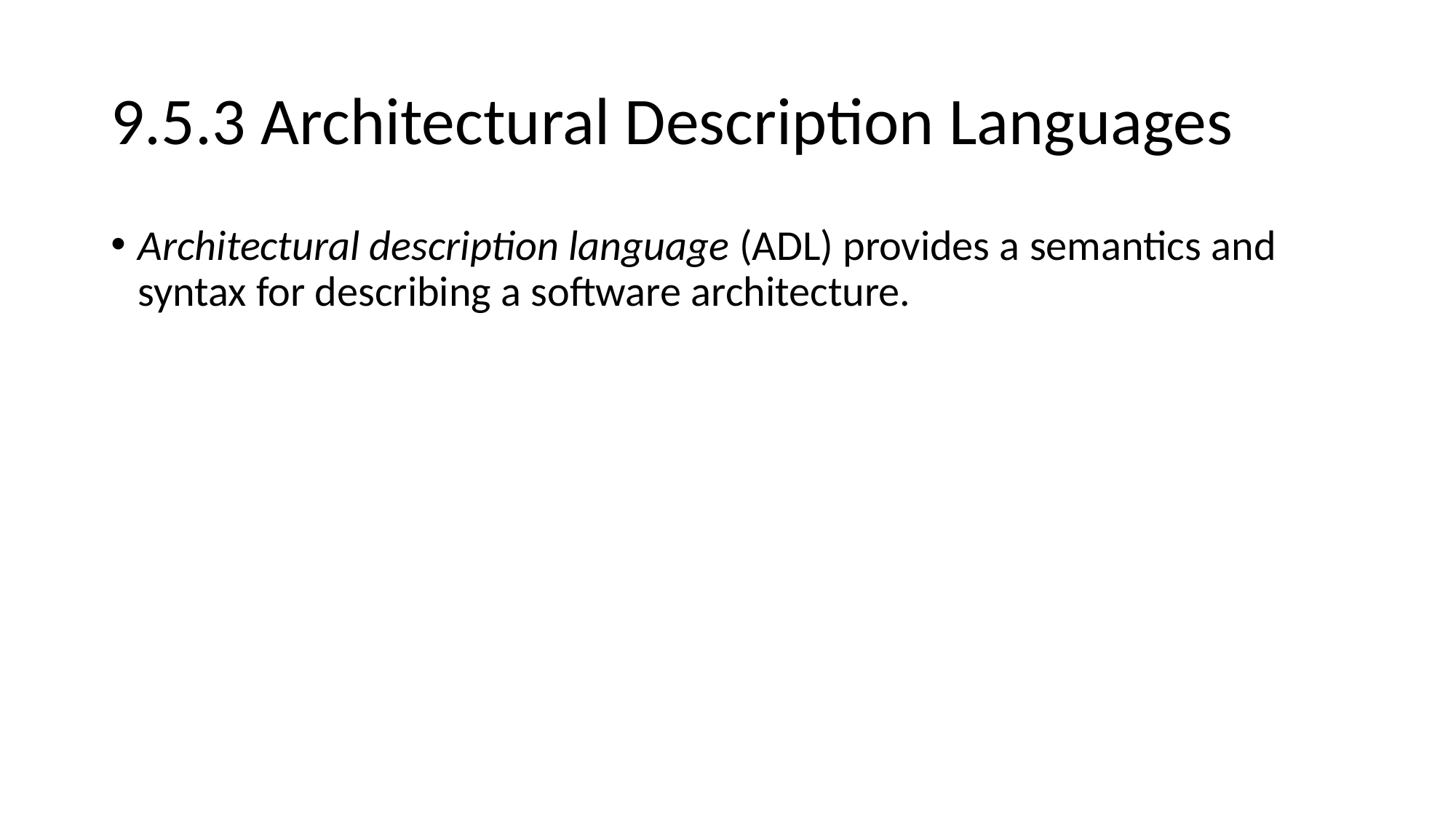

# 9.5.3 Architectural Description Languages
Architectural description language (ADL) provides a semantics and syntax for describing a software architecture.